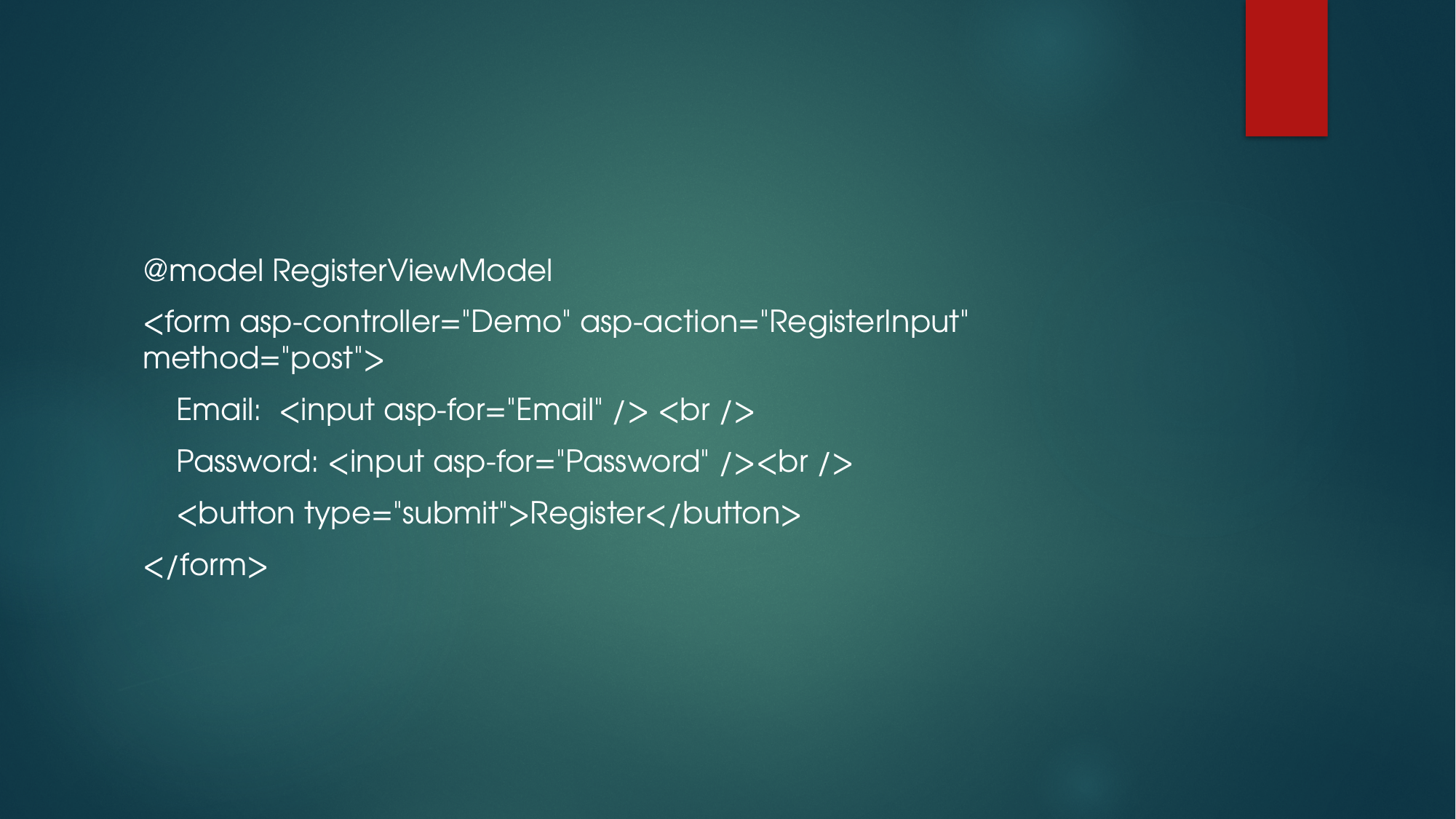

#
@model RegisterViewModel
<form asp-controller="Demo" asp-action="RegisterInput" method="post">
    Email:  <input asp-for="Email" /> <br />
    Password: <input asp-for="Password" /><br />
    <button type="submit">Register</button>
</form>